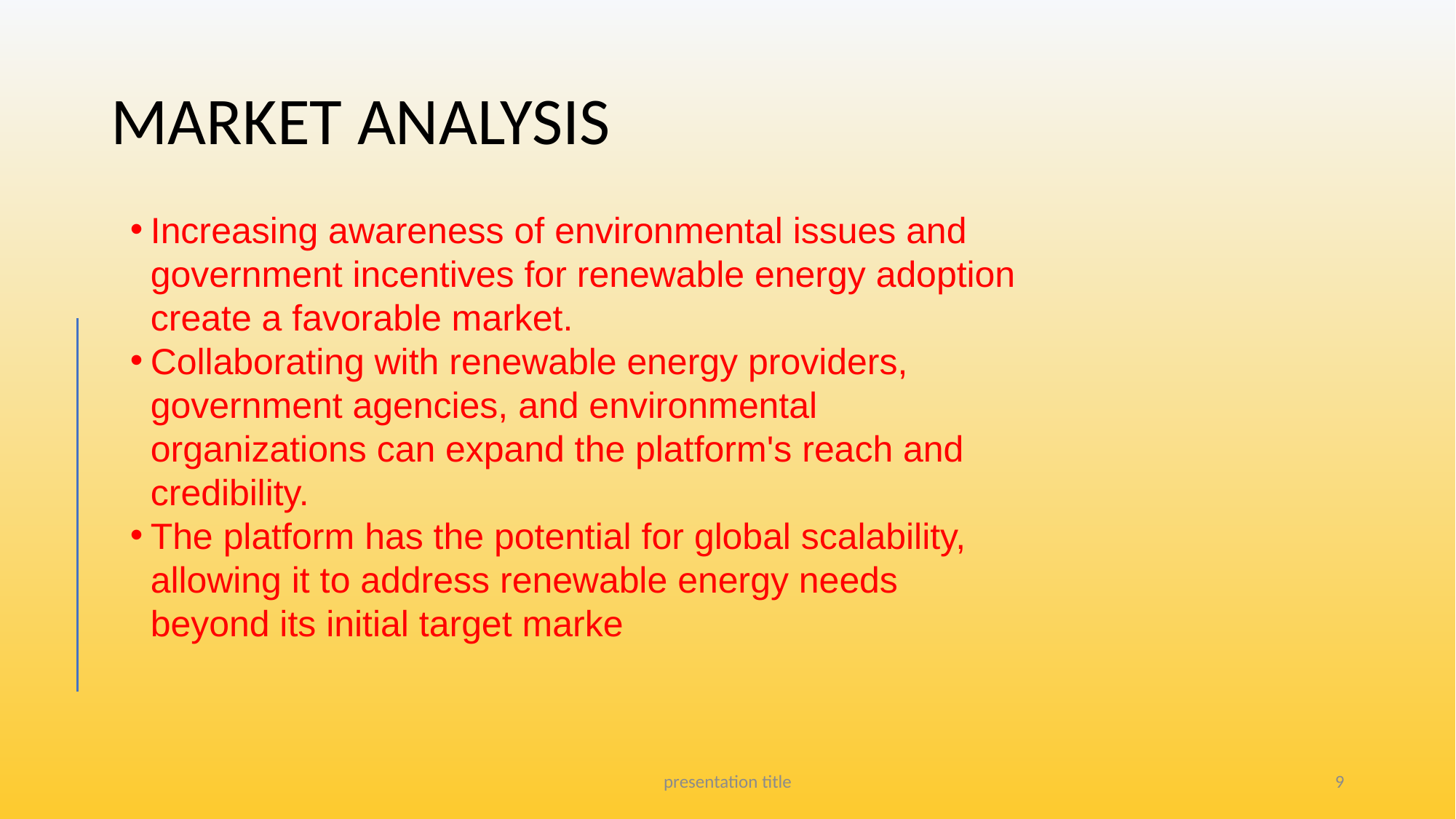

# MARKET ANALYSIS
Increasing awareness of environmental issues and government incentives for renewable energy adoption create a favorable market.
Collaborating with renewable energy providers, government agencies, and environmental organizations can expand the platform's reach and credibility.
The platform has the potential for global scalability, allowing it to address renewable energy needs beyond its initial target marke
presentation title
9